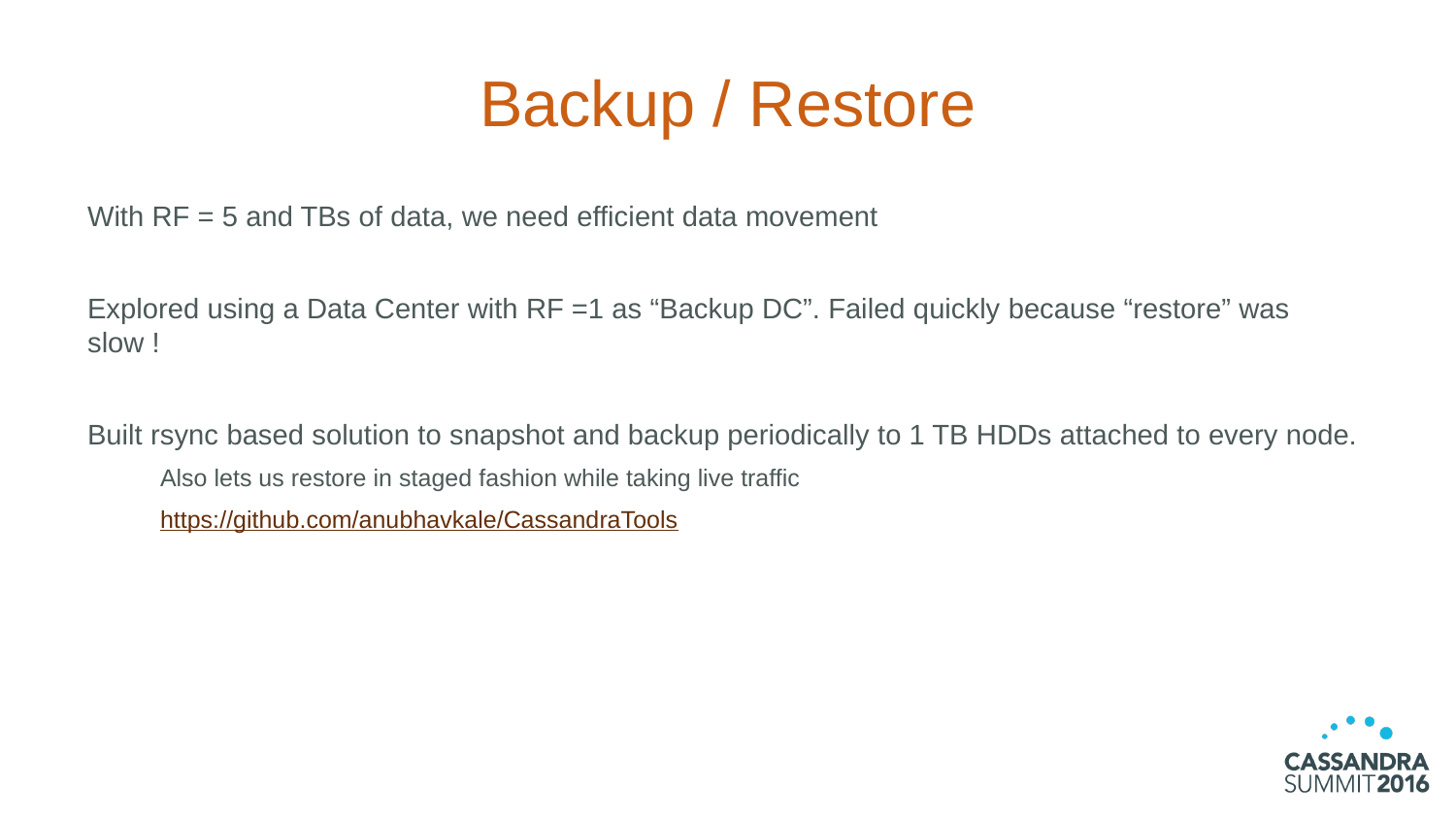

# Backup / Restore
With RF = 5 and TBs of data, we need efficient data movement

Explored using a Data Center with RF =1 as “Backup DC”. Failed quickly because “restore” was slow !

Built rsync based solution to snapshot and backup periodically to 1 TB HDDs attached to every node.
Also lets us restore in staged fashion while taking live traffic
https://github.com/anubhavkale/CassandraTools